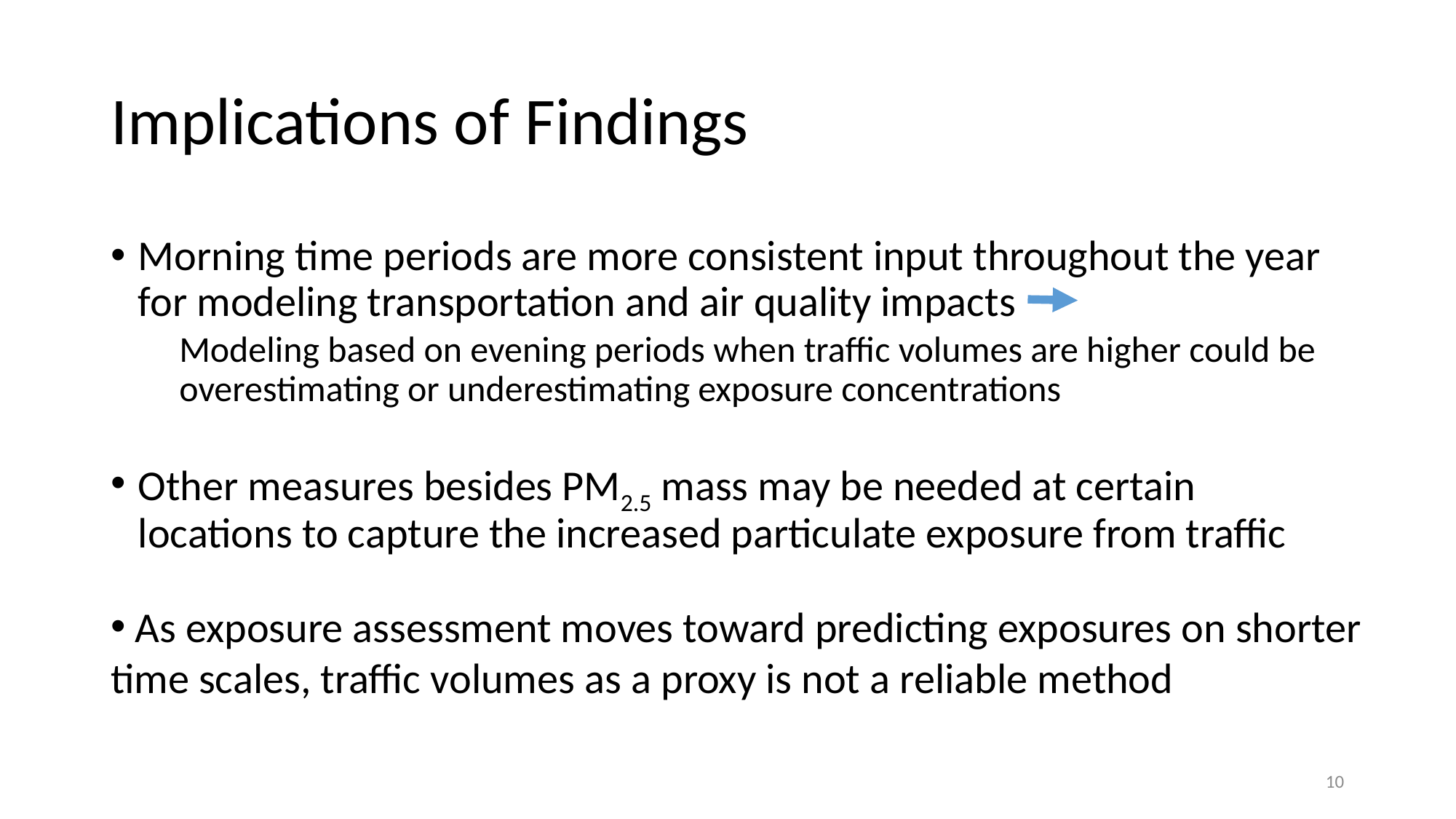

# Implications of Findings
Morning time periods are more consistent input throughout the year for modeling transportation and air quality impacts

Modeling based on evening periods when traffic volumes are higher could be overestimating or underestimating exposure concentrations

Other measures besides PM2.5 mass may be needed at certain locations to capture the increased particulate exposure from traffic

 As exposure assessment moves toward predicting exposures on shorter time scales, traffic volumes as a proxy is not a reliable method
10